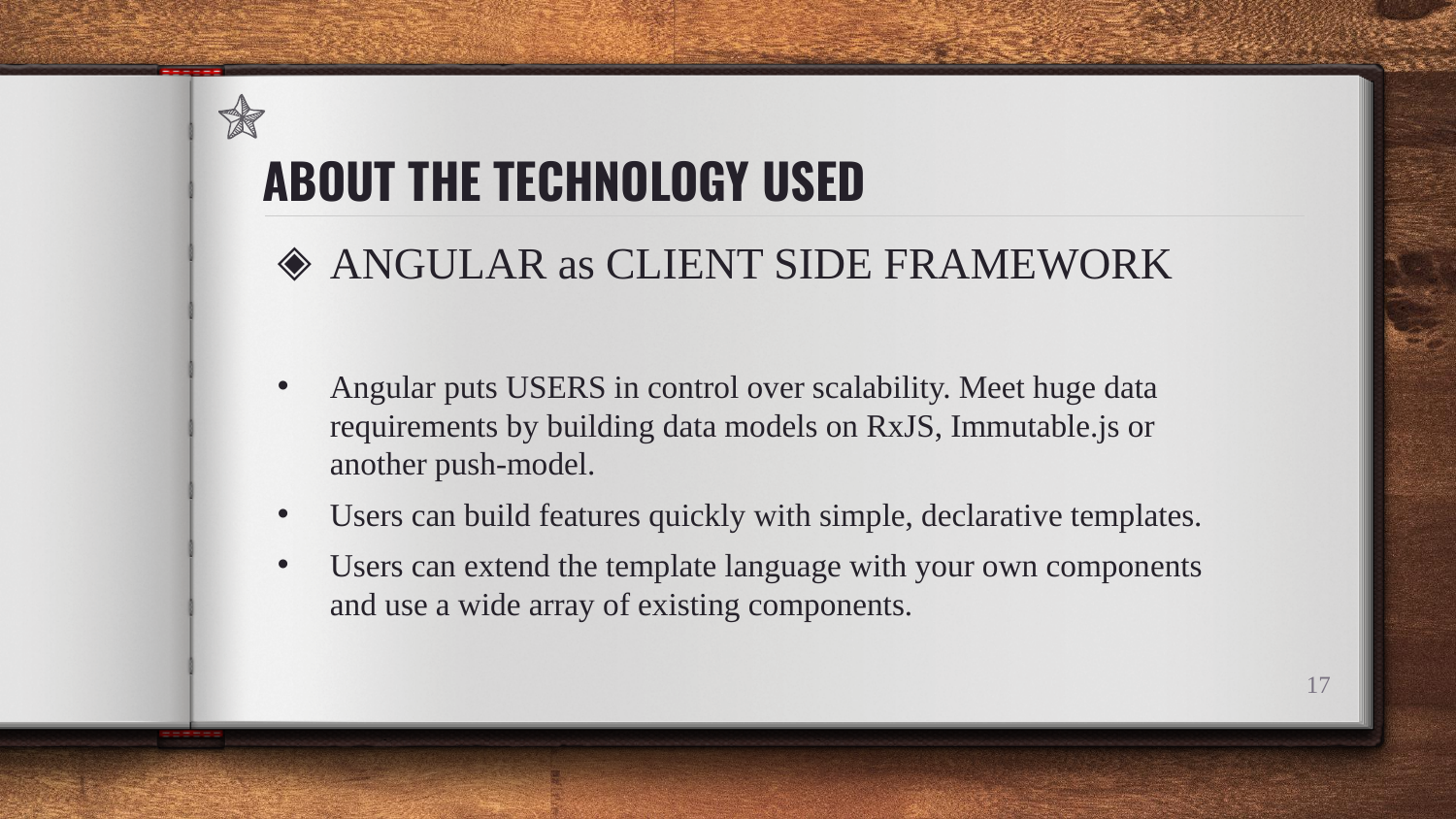

# ABOUT THE TECHNOLOGY USED

ANGULAR as CLIENT SIDE FRAMEWORK

Angular puts USERS in control over scalability. Meet huge data requirements by building data models on RxJS, Immutable.js or another push-model.
Users can build features quickly with simple, declarative templates.
Users can extend the template language with your own components and use a wide array of existing components.
17